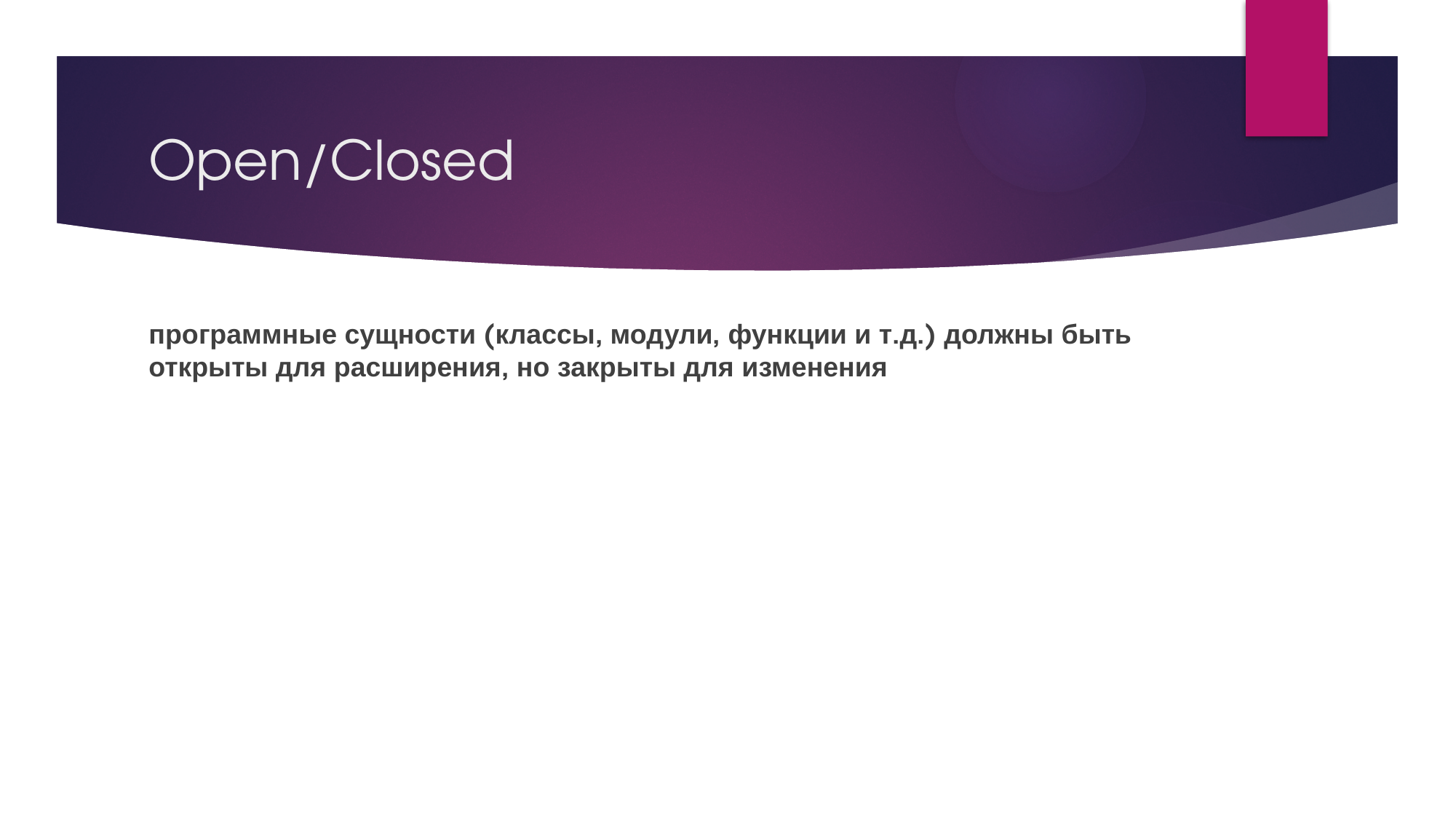

# Open/Closed
программные сущности (классы, модули, функции и т.д.) должны быть открыты для расширения, но закрыты для изменения